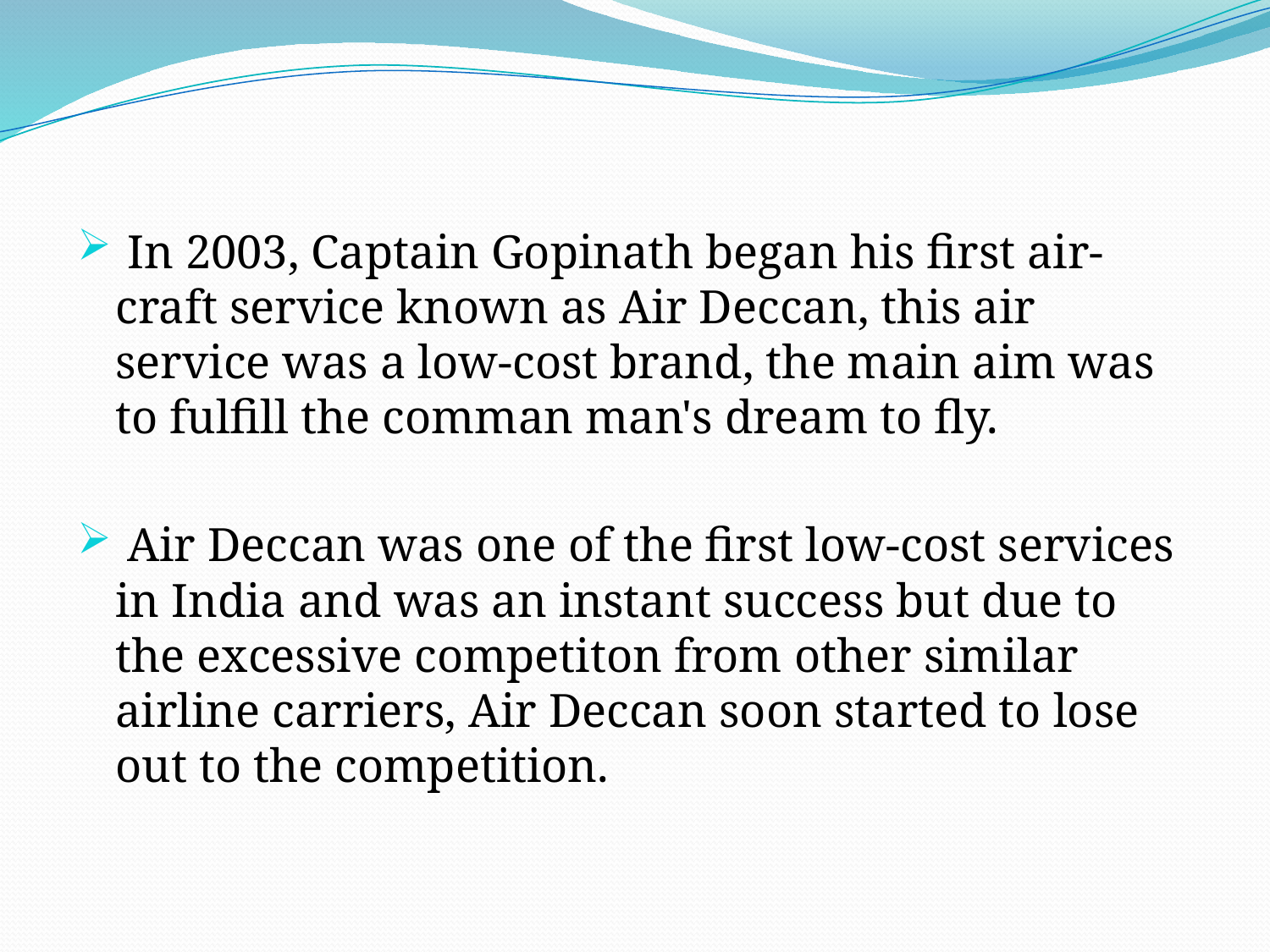

In 2003, Captain Gopinath began his first air-craft service known as Air Deccan, this air service was a low-cost brand, the main aim was to fulfill the comman man's dream to fly.

 Air Deccan was one of the first low-cost services in India and was an instant success but due to the excessive competiton from other similar airline carriers, Air Deccan soon started to lose out to the competition.